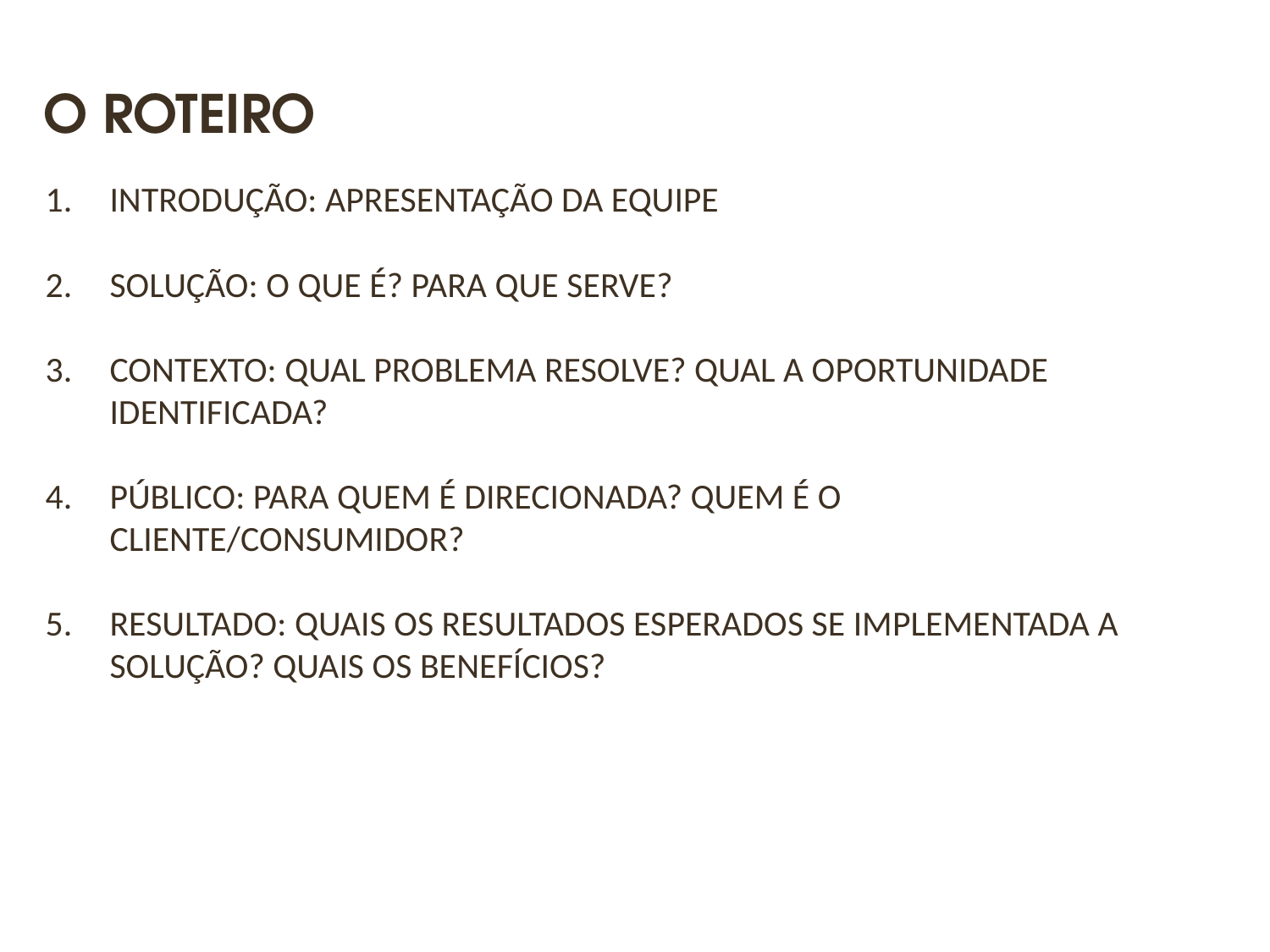

O ROTEIRO
INTRODUÇÃO: APRESENTAÇÃO DA EQUIPE

SOLUÇÃO: O QUE É? PARA QUE SERVE?

CONTEXTO: QUAL PROBLEMA RESOLVE? QUAL A OPORTUNIDADE IDENTIFICADA?

PÚBLICO: PARA QUEM É DIRECIONADA? QUEM É O CLIENTE/CONSUMIDOR?

RESULTADO: QUAIS OS RESULTADOS ESPERADOS SE IMPLEMENTADA A SOLUÇÃO? QUAIS OS BENEFÍCIOS?